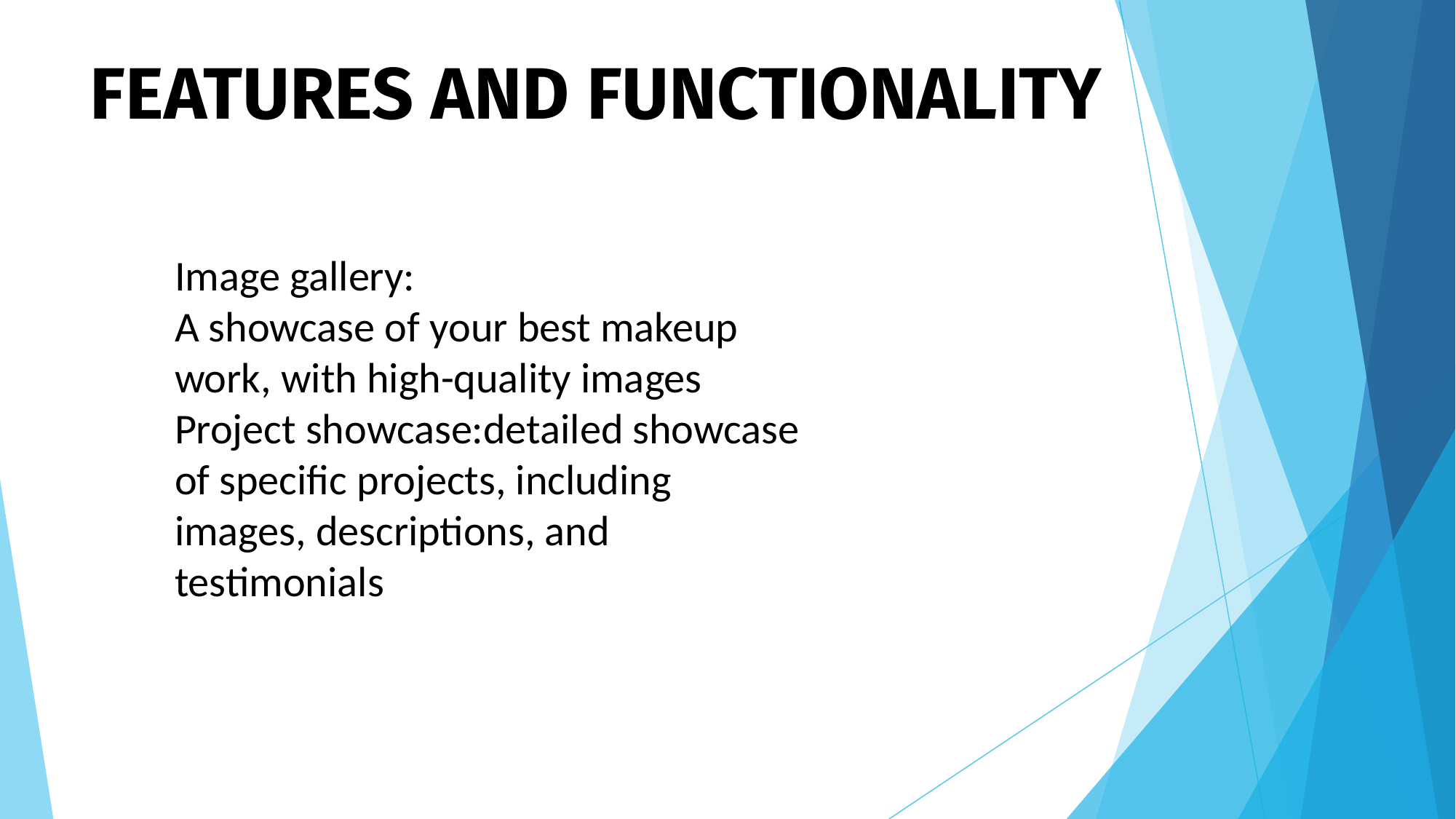

# FEATURES AND FUNCTIONALITY
Image gallery:
A showcase of your best makeup work, with high-quality images
Project showcase:detailed showcase of specific projects, including images, descriptions, and testimonials